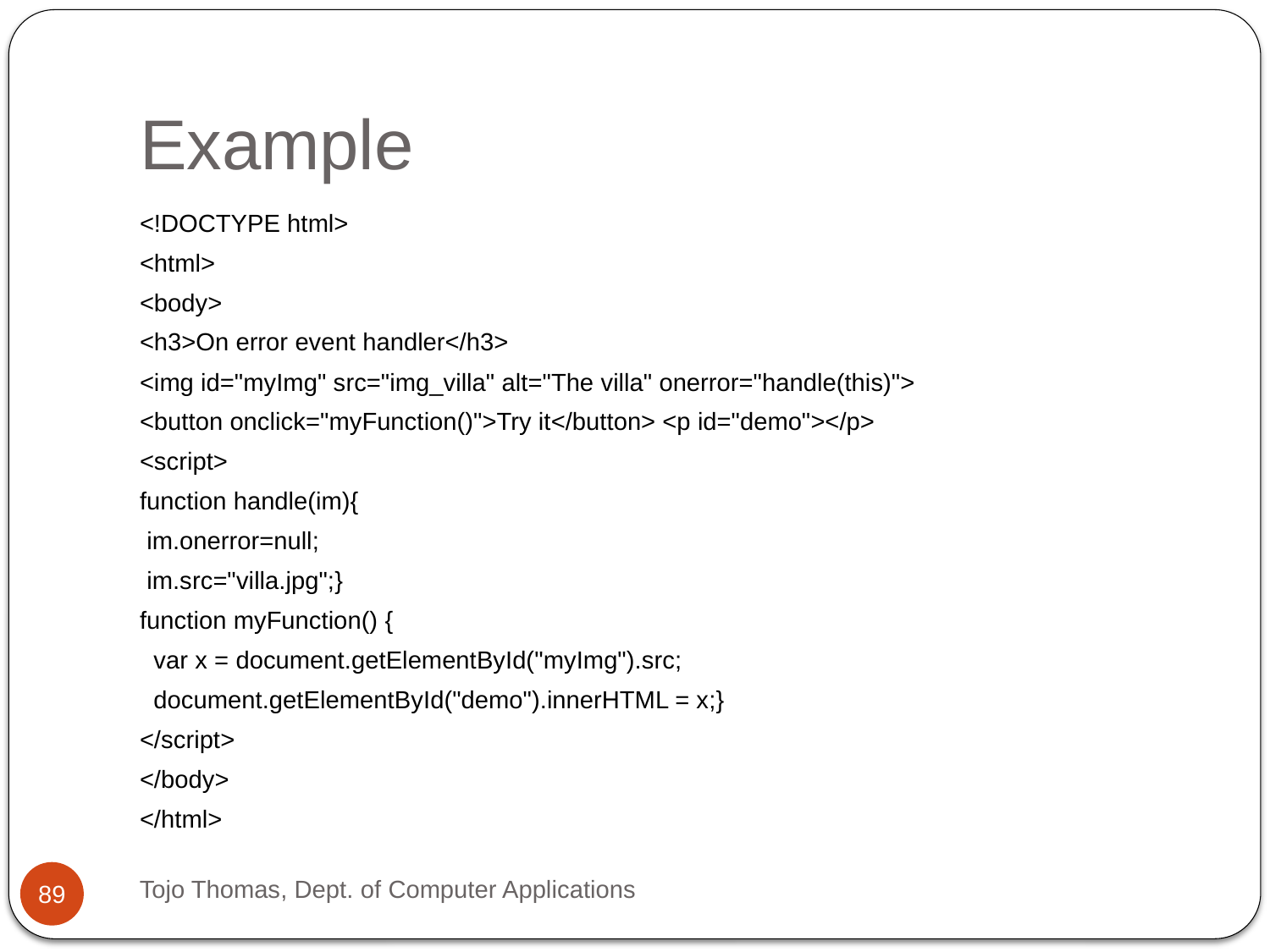

# Example
<!DOCTYPE html>
<html>
<body>
<h3>On error event handler</h3>
<img id="myImg" src="img_villa" alt="The villa" onerror="handle(this)">
<button onclick="myFunction()">Try it</button> <p id="demo"></p>
<script>
function handle(im){
 im.onerror=null;
 im.src="villa.jpg";}
function myFunction() {
  var x = document.getElementById("myImg").src;
  document.getElementById("demo").innerHTML = x;}
</script>
</body>
</html>
Tojo Thomas, Dept. of Computer Applications
89